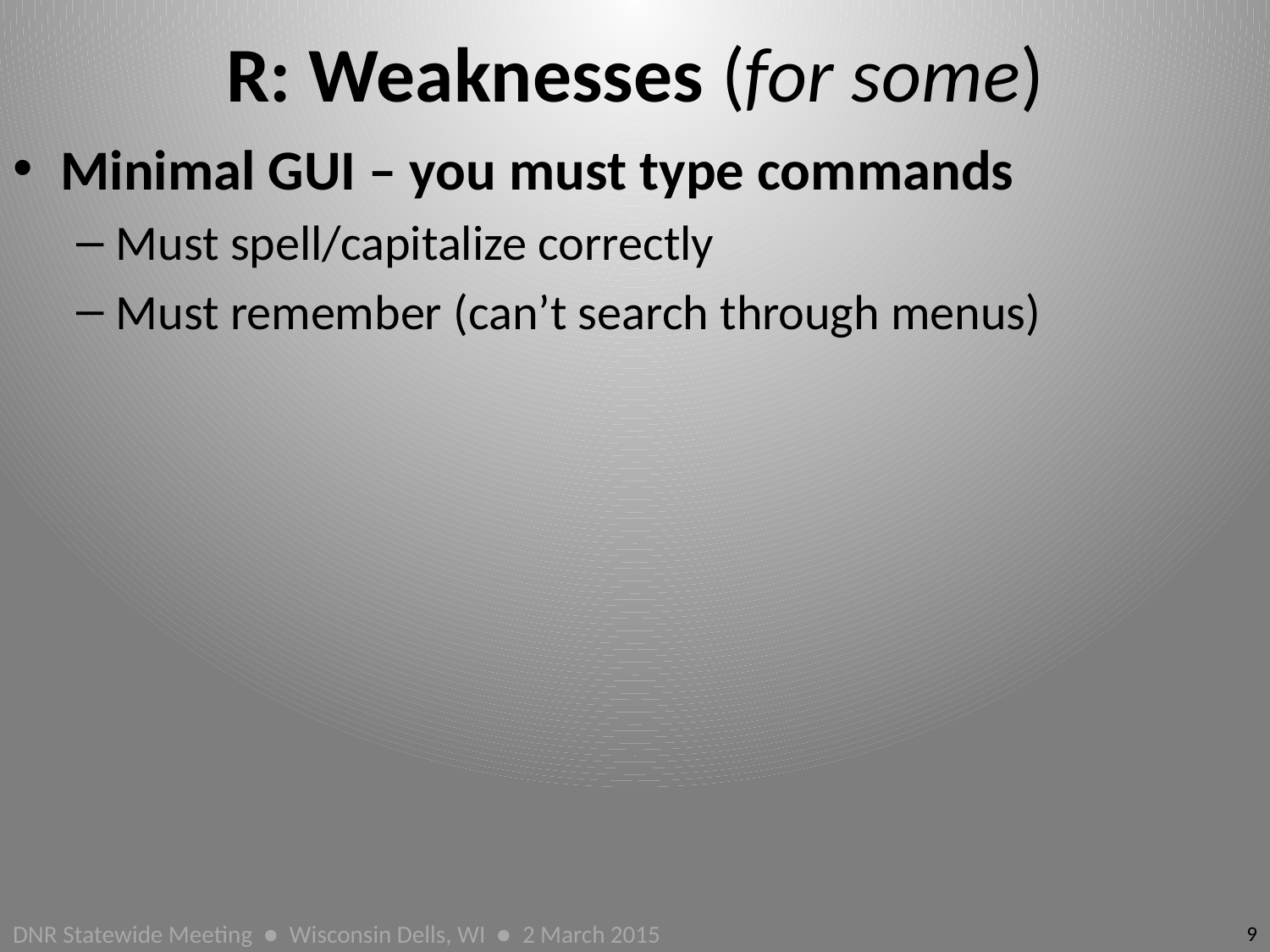

# R: Weaknesses (for some)
Minimal GUI – you must type commands
Must spell/capitalize correctly
Must remember (can’t search through menus)
9
DNR Statewide Meeting  ●  Wisconsin Dells, WI  ●  2 March 2015